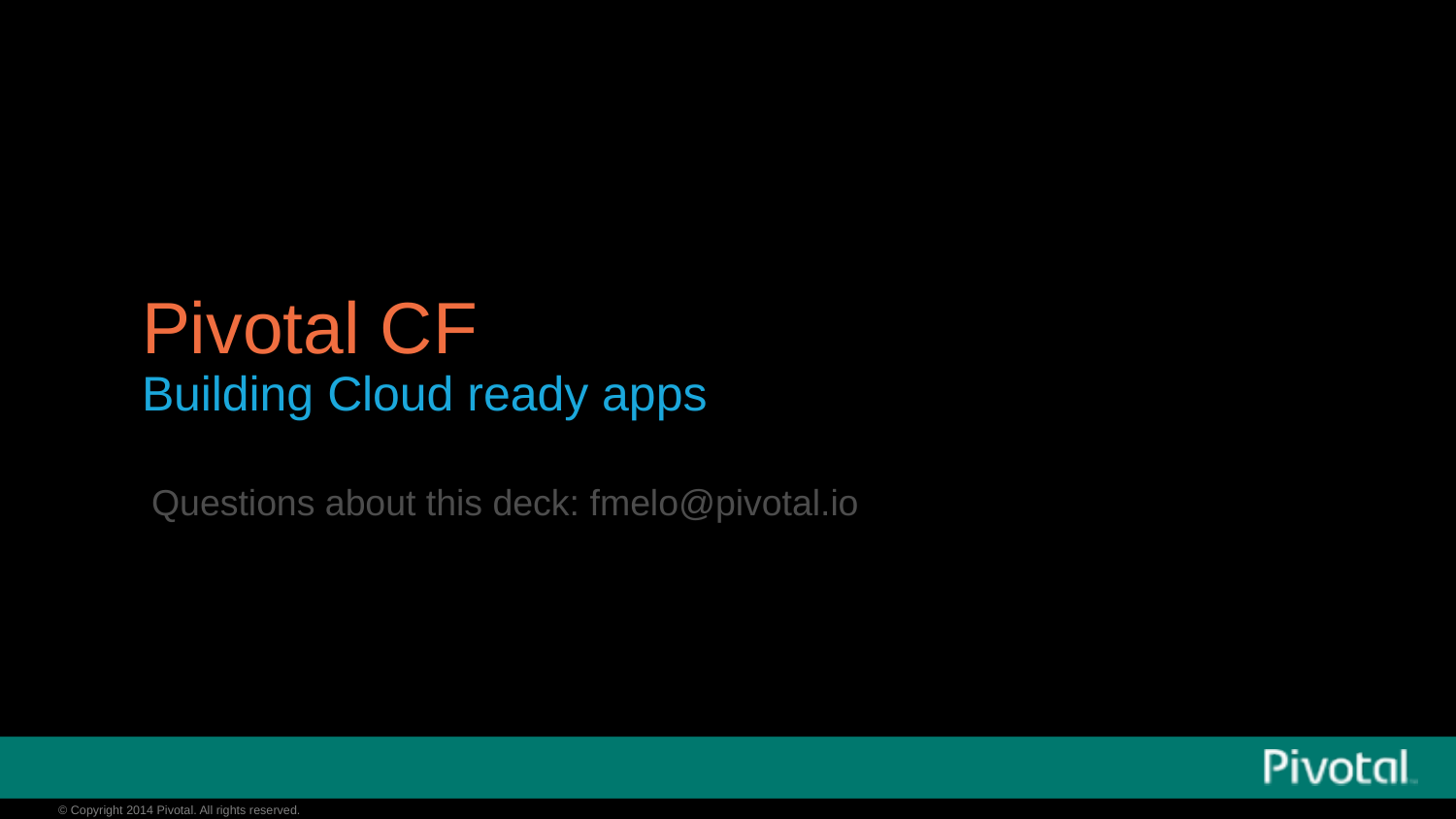

# Pivotal CF
Building Cloud ready apps
Questions about this deck: fmelo@pivotal.io
2